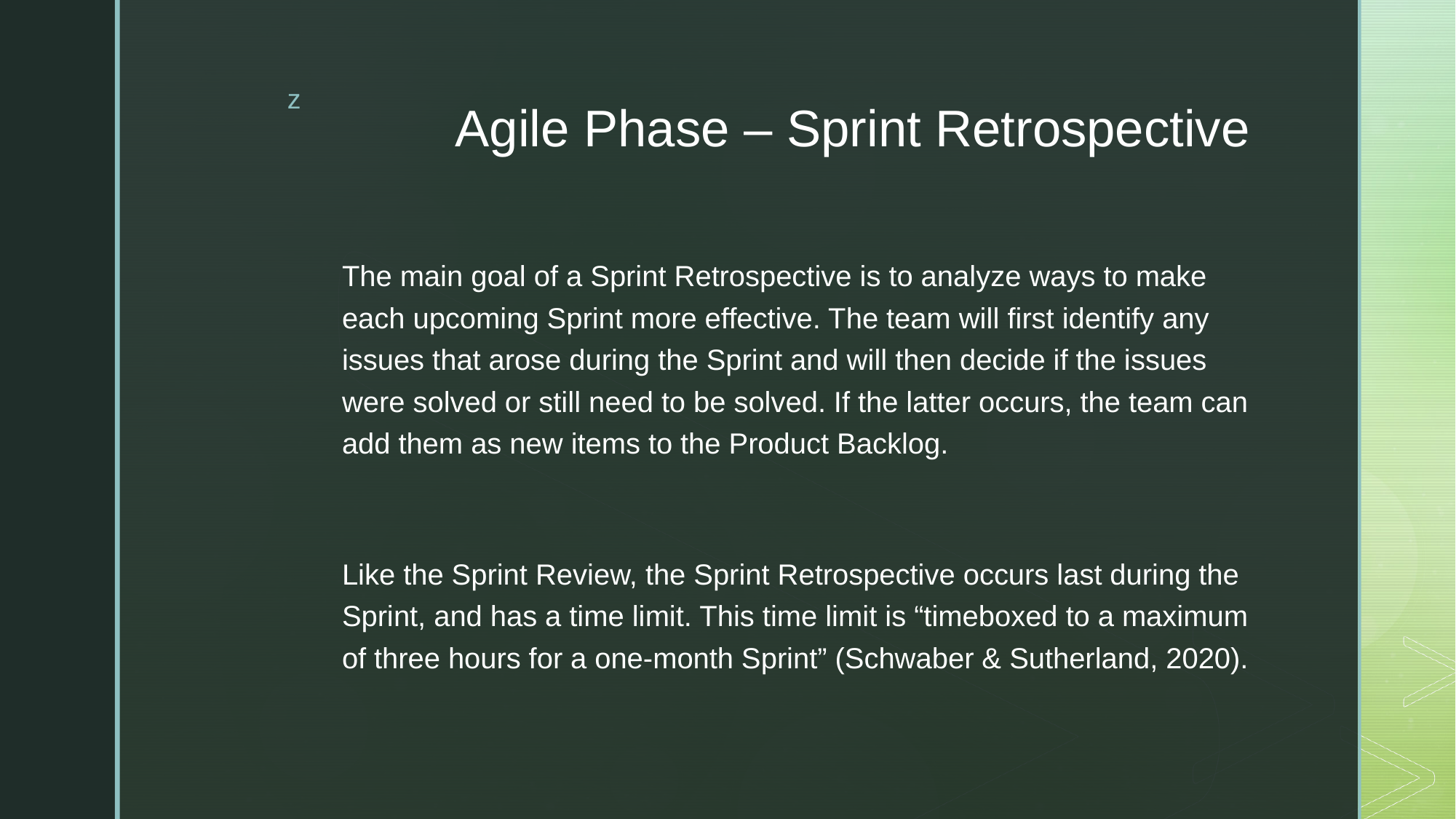

# Agile Phase – Sprint Retrospective
The main goal of a Sprint Retrospective is to analyze ways to make each upcoming Sprint more effective. The team will first identify any issues that arose during the Sprint and will then decide if the issues were solved or still need to be solved. If the latter occurs, the team can add them as new items to the Product Backlog.

Like the Sprint Review, the Sprint Retrospective occurs last during the Sprint, and has a time limit. This time limit is “timeboxed to a maximum of three hours for a one-month Sprint” (Schwaber & Sutherland, 2020).